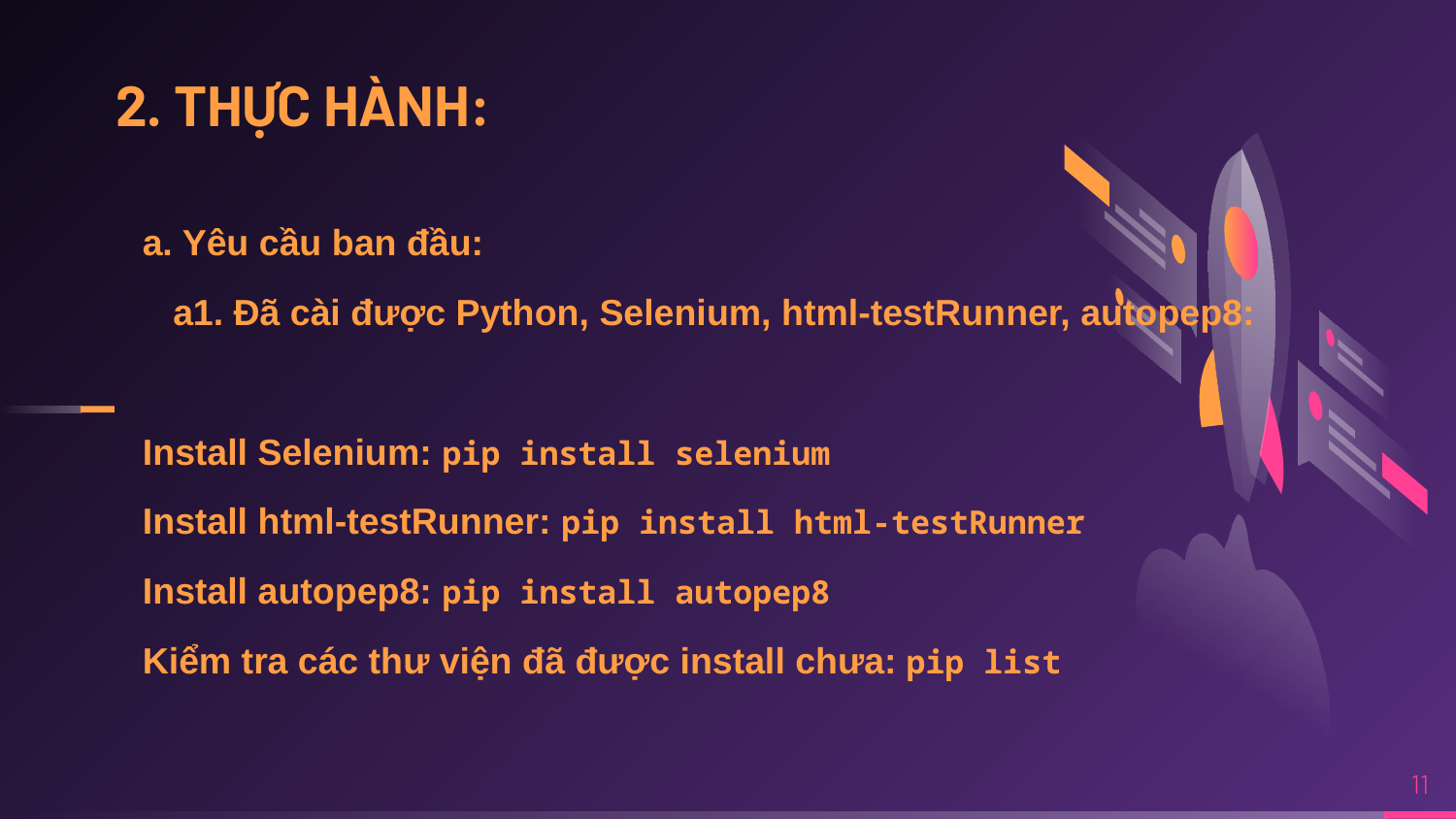

2. THỰC HÀNH:

a. Yêu cầu ban đầu:
   a1. Đã cài được Python, Selenium, html-testRunner, autopep8:

Install Selenium: pip install selenium
Install html-testRunner: pip install html-testRunner
Install autopep8: pip install autopep8
Kiểm tra các thư viện đã được install chưa: pip list
11